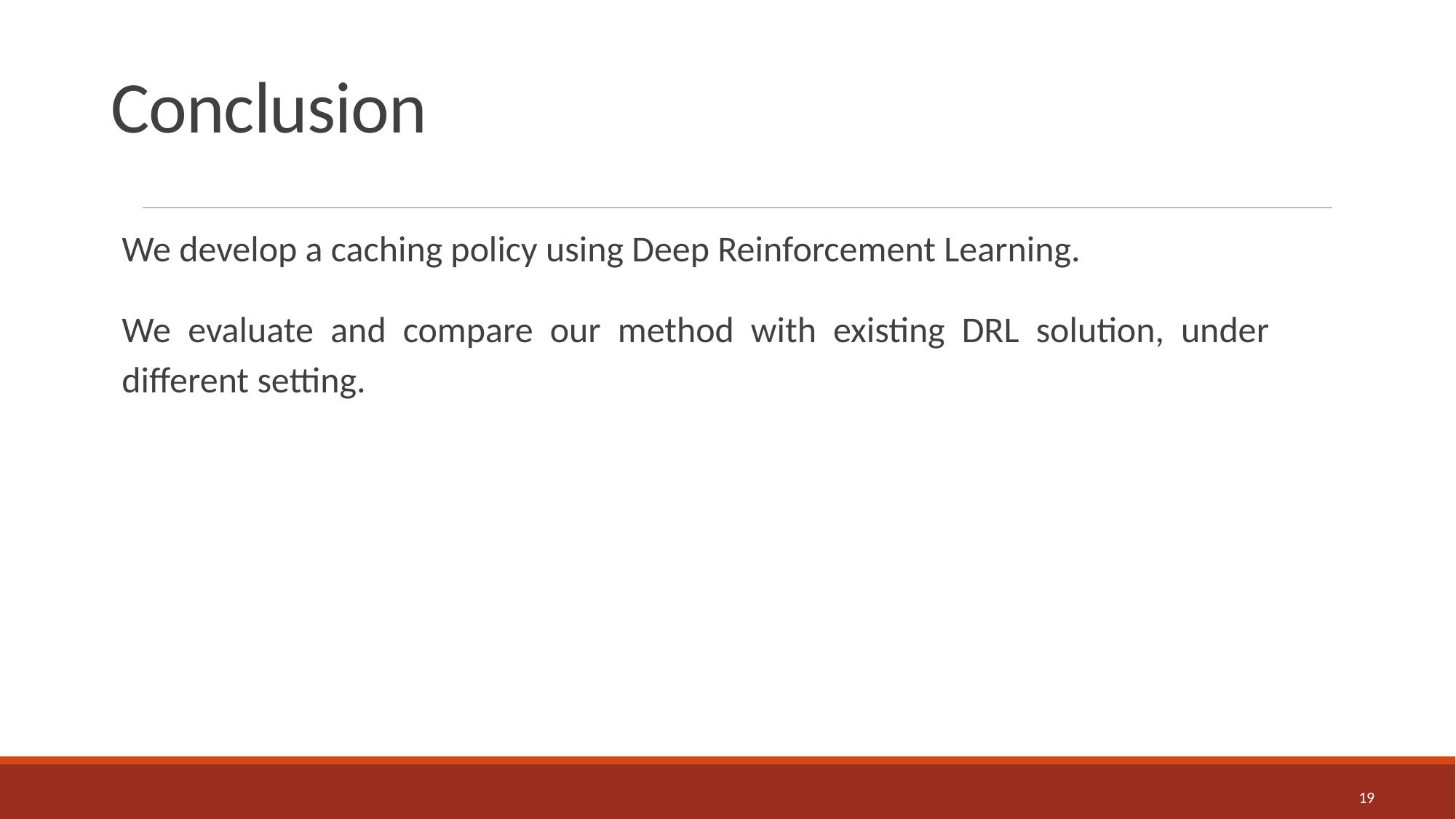

# Conclusion
We develop a caching policy using Deep Reinforcement Learning.
We evaluate and compare our method with existing DRL solution, under different setting.
19